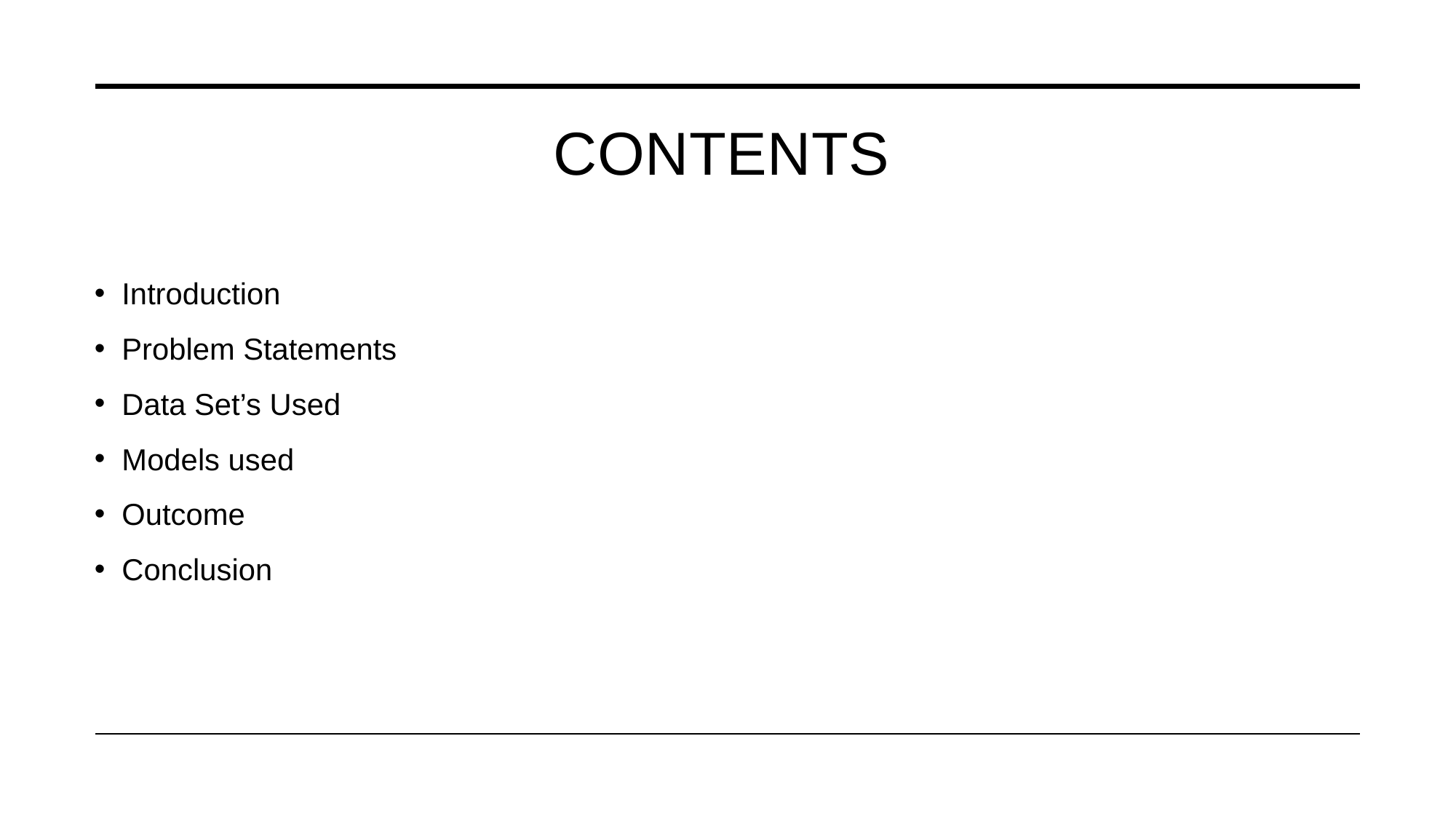

# Contents
Introduction
Problem Statements
Data Set’s Used
Models used
Outcome
Conclusion